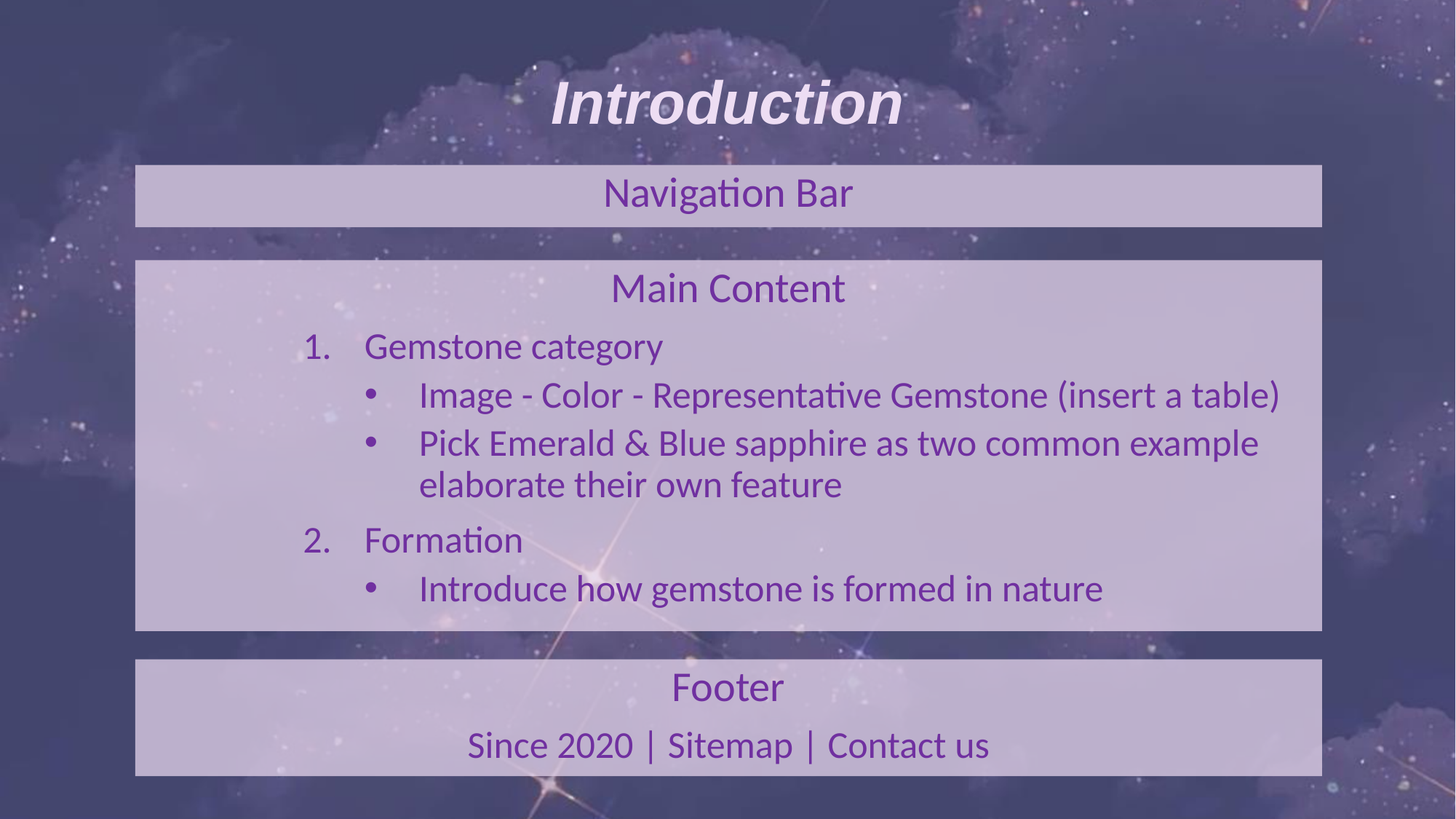

# Introduction
Navigation Bar
Main Content
Gemstone category
Image - Color - Representative Gemstone (insert a table)
Pick Emerald & Blue sapphire as two common example elaborate their own feature
Formation
Introduce how gemstone is formed in nature

Footer
Since 2020 | Sitemap | Contact us